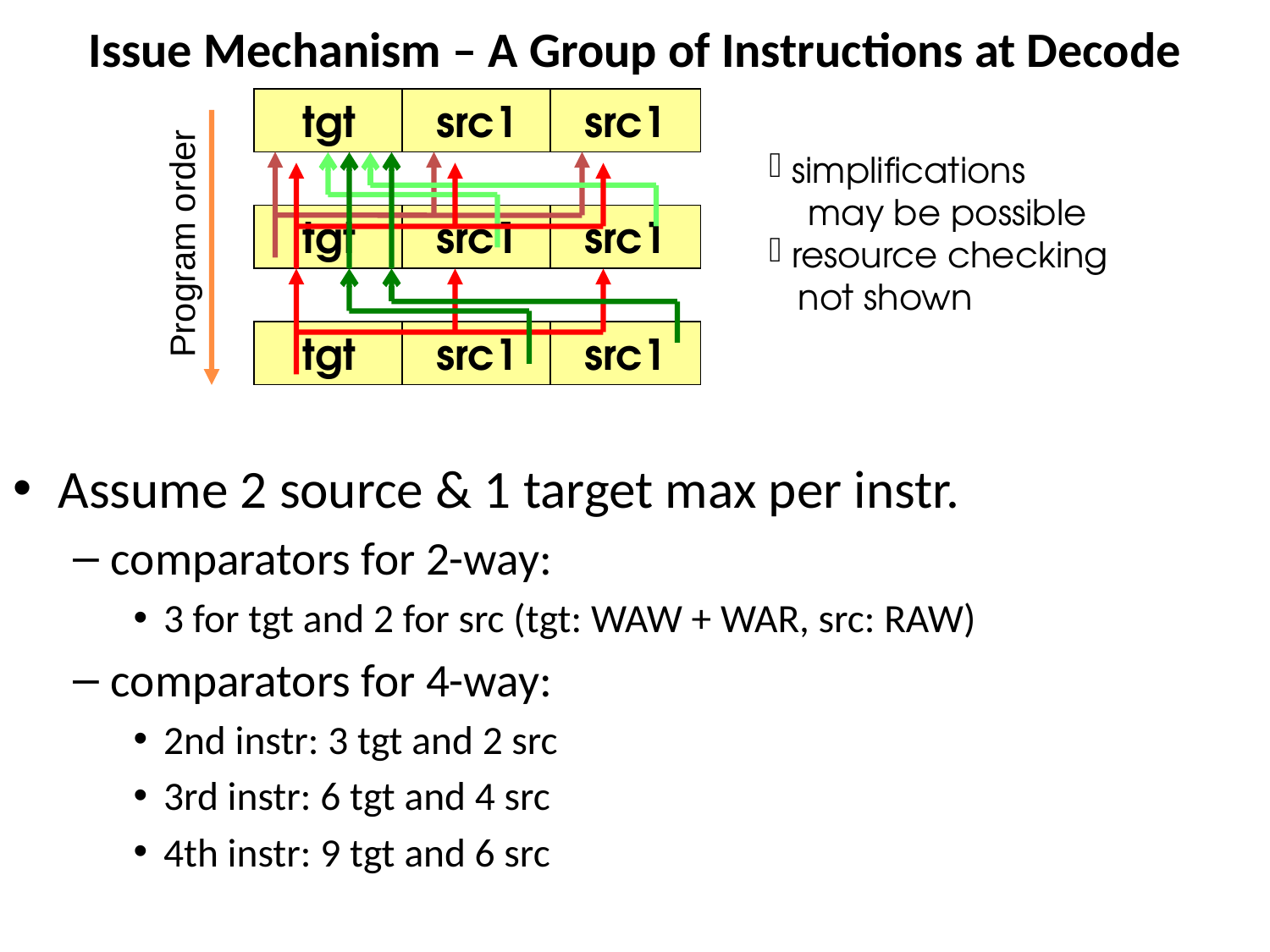

# Issue Mechanism – A Group of Instructions at Decode
tgt
src1
src1

 simplifications
    may be possible
 resource checking
   not shown

tgt
src1
src1
Program order

tgt
src1
src1
Assume 2 source & 1 target max per instr.
comparators for 2-way:
3 for tgt and 2 for src (tgt: WAW + WAR, src: RAW)
comparators for 4-way:
2nd instr: 3 tgt and 2 src
3rd instr: 6 tgt and 4 src
4th instr: 9 tgt and 6 src